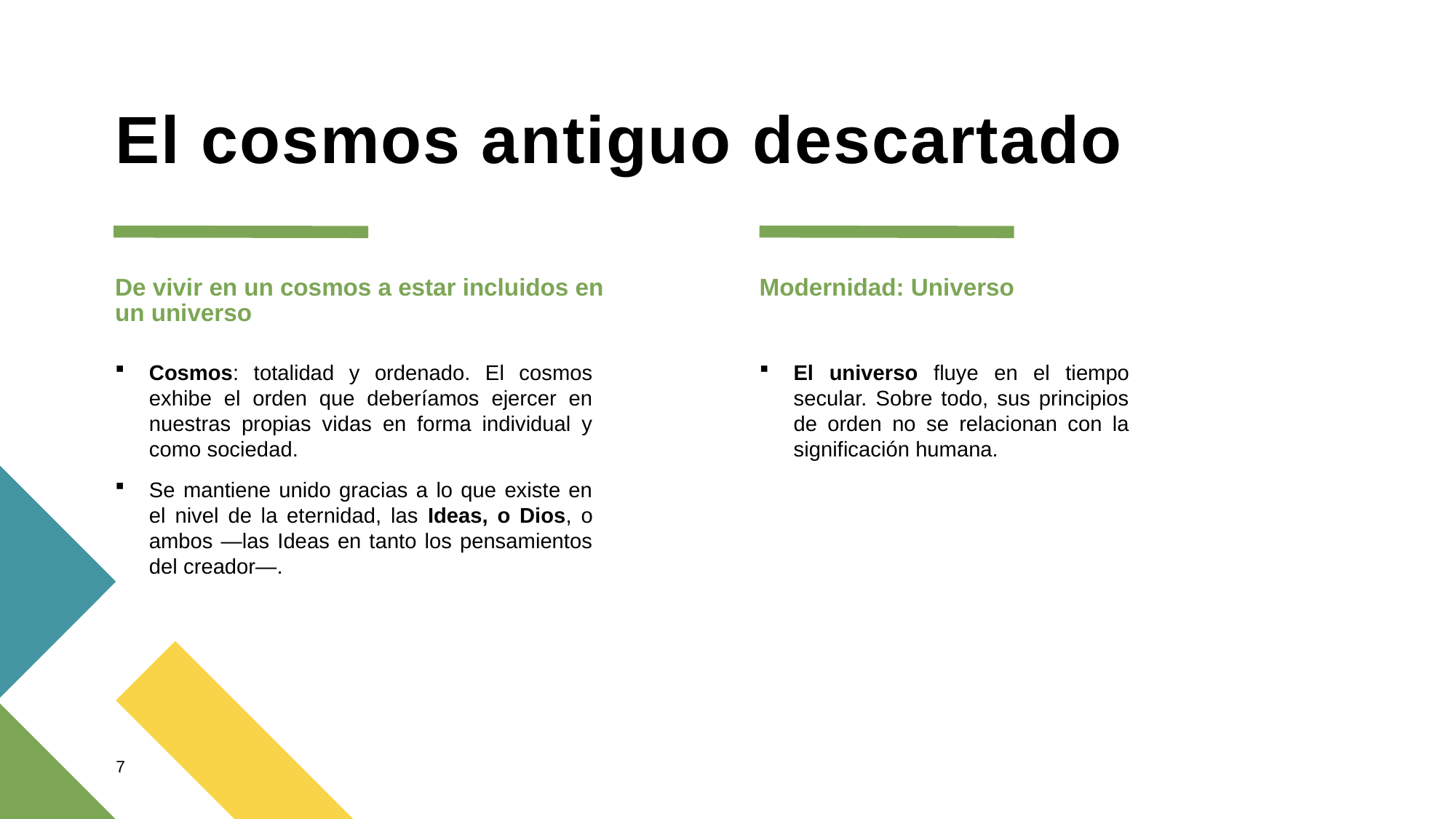

# El cosmos antiguo descartado
De vivir en un cosmos a estar incluidos en un universo
Modernidad: Universo

Cosmos: totalidad y ordenado. El cosmos exhibe el orden que deberíamos ejercer en nuestras propias vidas en forma individual y como sociedad.
Se mantiene unido gracias a lo que existe en el nivel de la eternidad, las Ideas, o Dios, o ambos —las Ideas en tanto los pensamientos del creador—.
El universo fluye en el tiempo secular. Sobre todo, sus principios de orden no se relacionan con la significación humana.
7